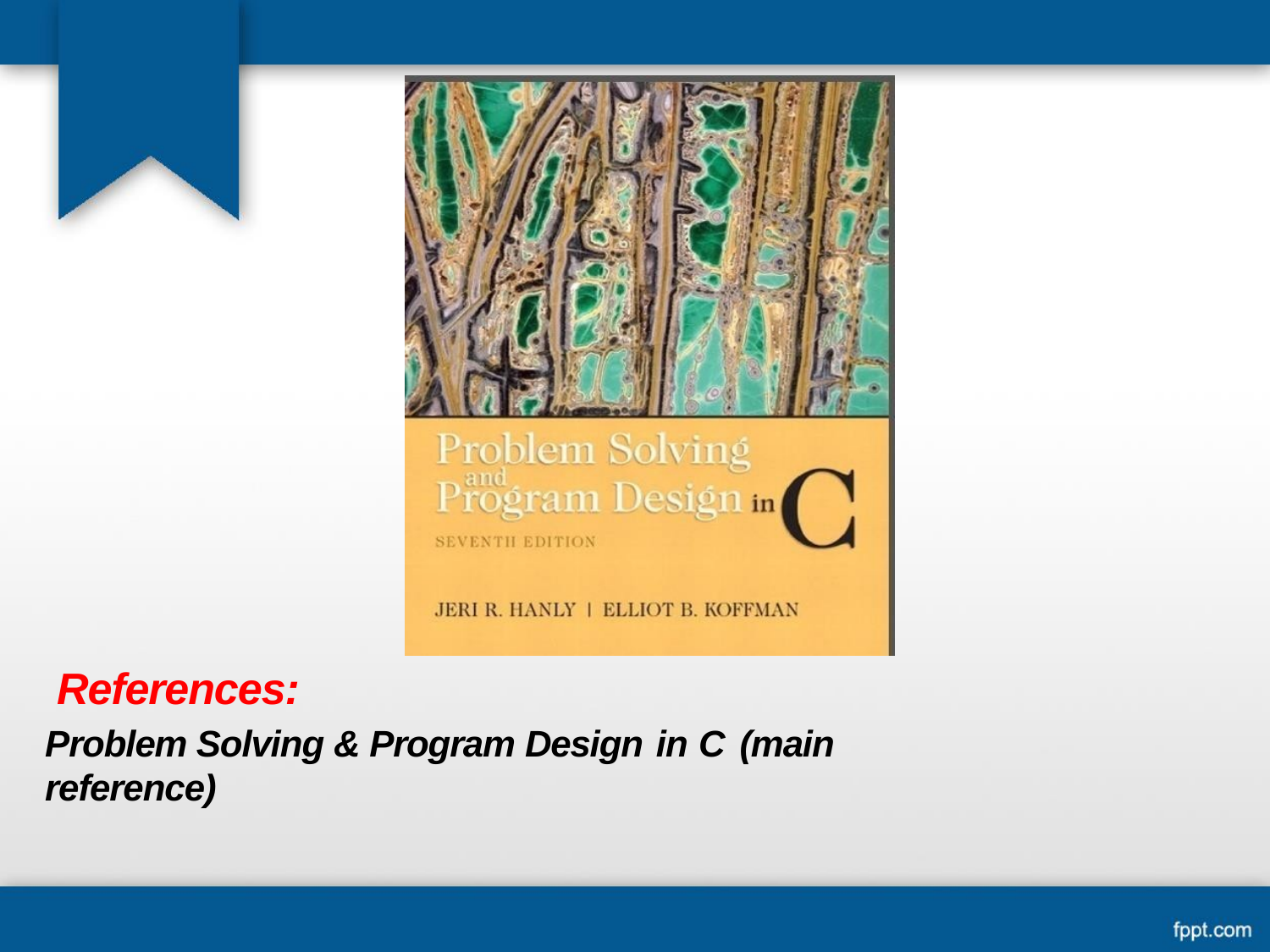

# References:
Problem Solving & Program Design in C	(main reference)